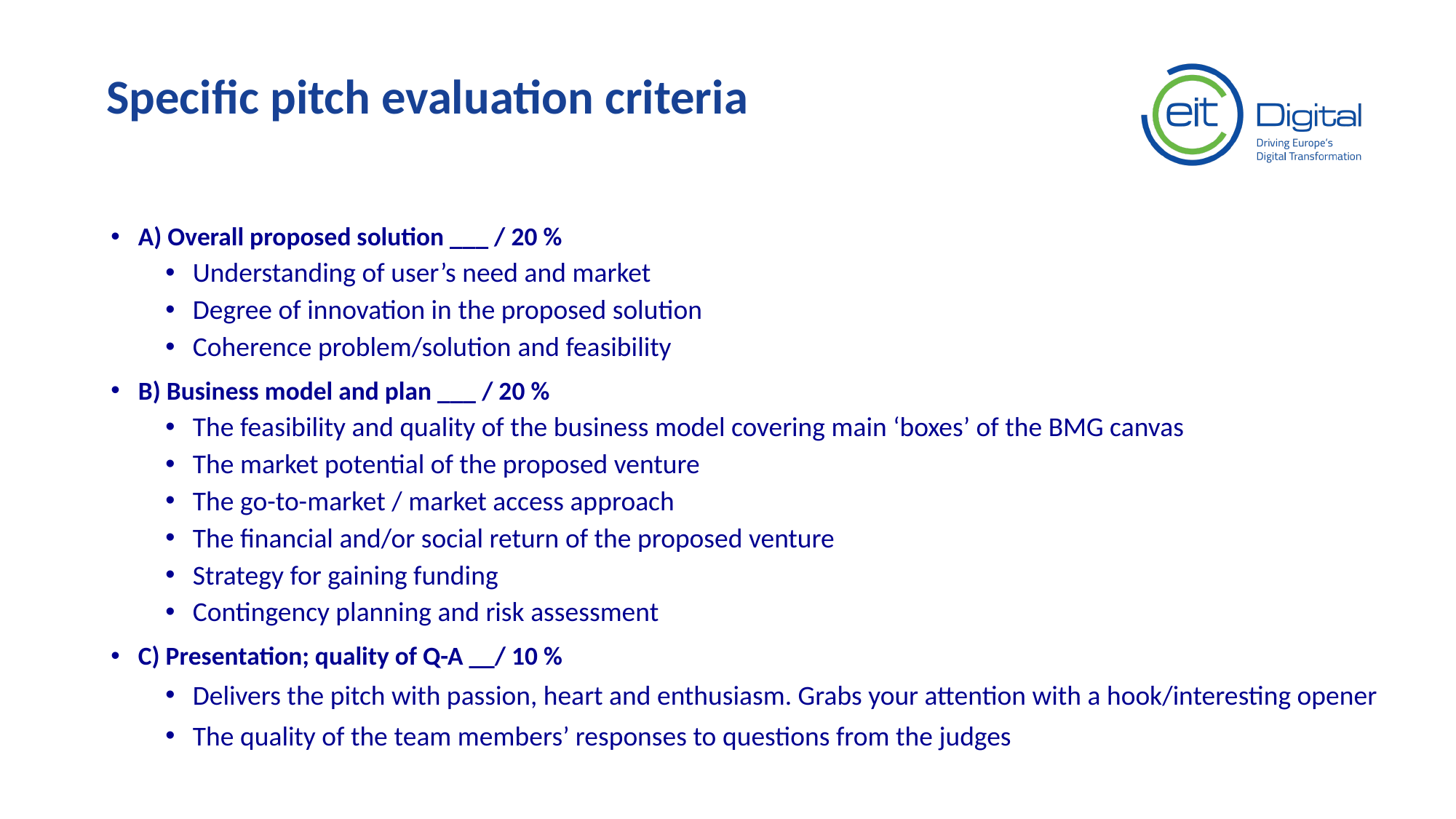

Specific pitch evaluation criteria

A) Overall proposed solution ___ / 20 %
Understanding of user’s need and market
Degree of innovation in the proposed solution
Coherence problem/solution and feasibility
B) Business model and plan ___ / 20 %
The feasibility and quality of the business model covering main ‘boxes’ of the BMG canvas
The market potential of the proposed venture
The go-to-market / market access approach
The financial and/or social return of the proposed venture
Strategy for gaining funding
Contingency planning and risk assessment
C) Presentation; quality of Q-A __/ 10 %
Delivers the pitch with passion, heart and enthusiasm. Grabs your attention with a hook/interesting opener
The quality of the team members’ responses to questions from the judges